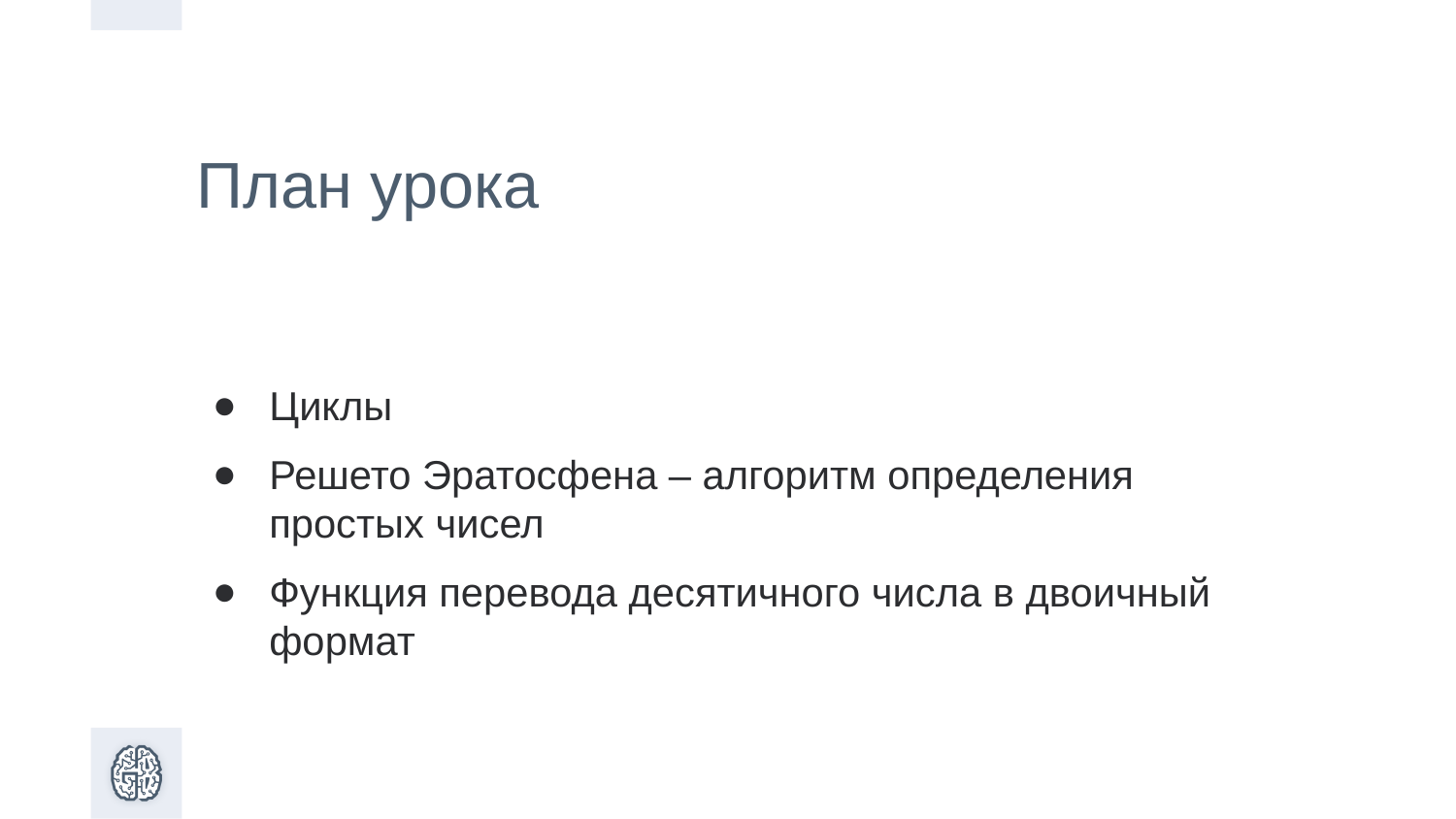

План урока
Циклы
Решето Эратосфена – алгоритм определения простых чисел
Функция перевода десятичного числа в двоичный формат